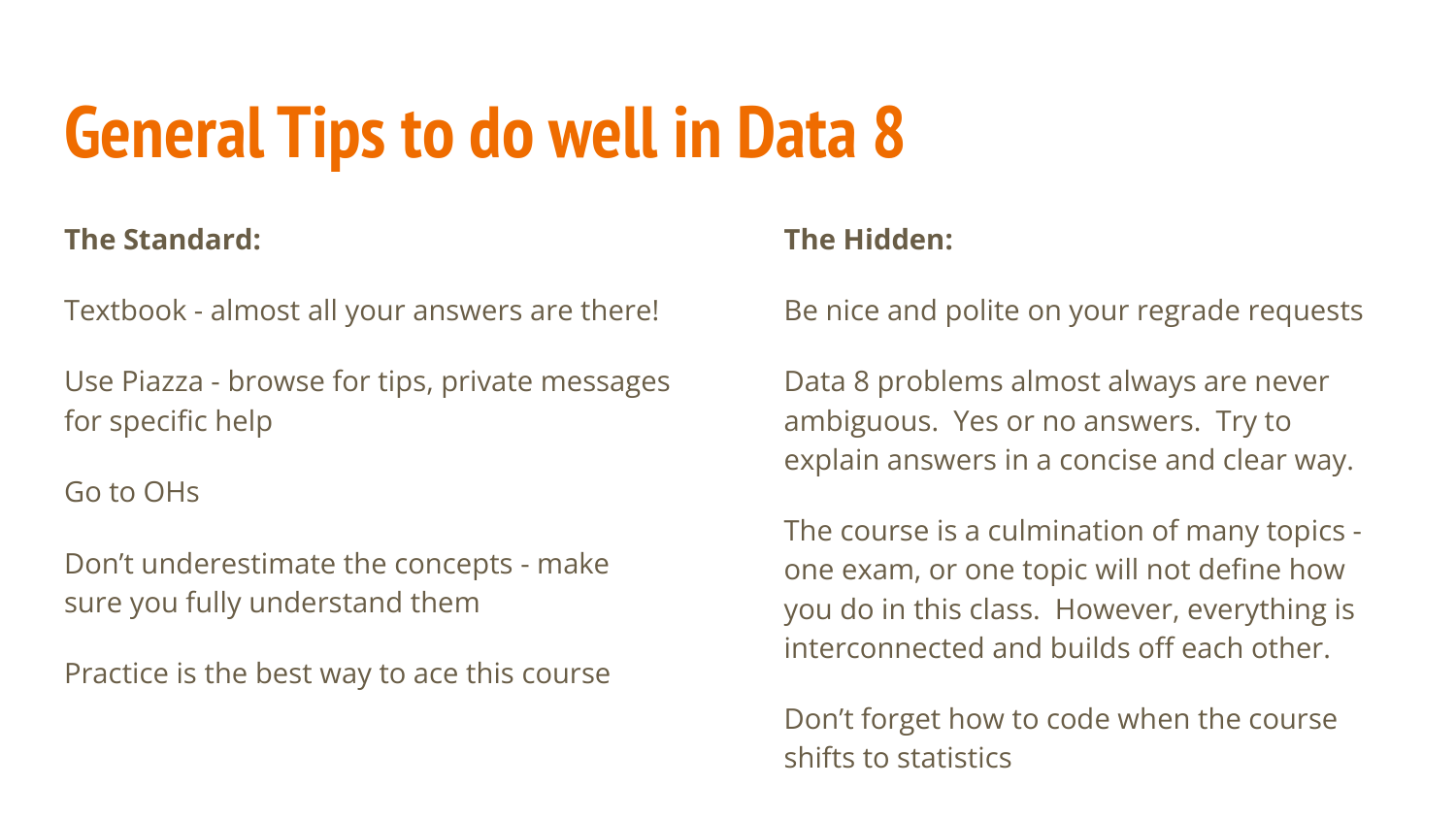

# General Tips to do well in Data 8
The Standard:
Textbook - almost all your answers are there!
Use Piazza - browse for tips, private messages for specific help
Go to OHs
Don’t underestimate the concepts - make sure you fully understand them
Practice is the best way to ace this course
The Hidden:
Be nice and polite on your regrade requests
Data 8 problems almost always are never ambiguous.  Yes or no answers.  Try to explain answers in a concise and clear way.
The course is a culmination of many topics - one exam, or one topic will not define how you do in this class.  However, everything is interconnected and builds off each other.
Don’t forget how to code when the course shifts to statistics